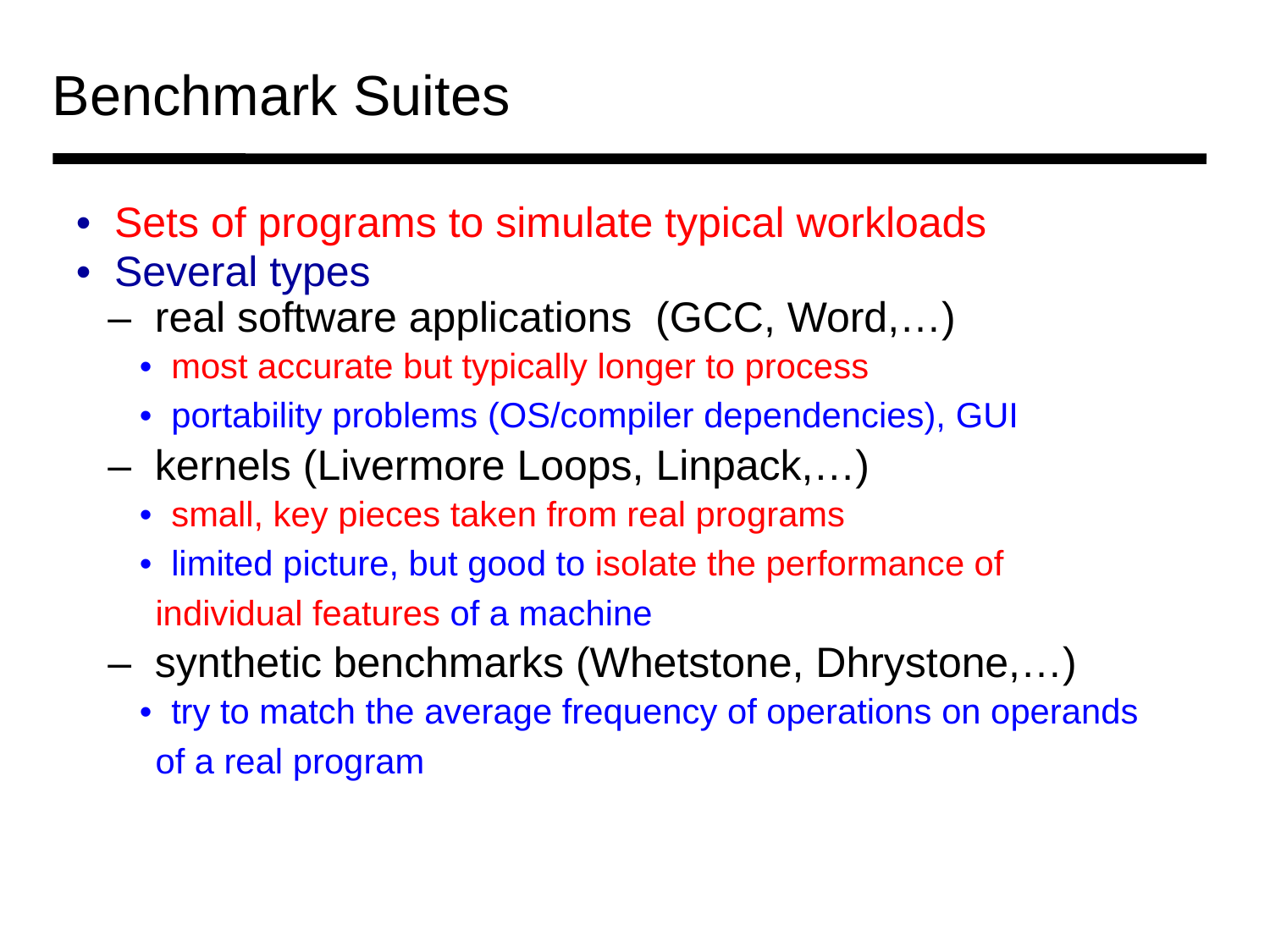

Benchmark Suites

•  Sets of programs to simulate typical workloads
•  Several types
		–  real software applications  (GCC, Word,…)
			•  most accurate but typically longer to process
			•  portability problems (OS/compiler dependencies), GUI
		–  kernels (Livermore Loops, Linpack,…)
			•  small, key pieces taken from real programs
			•  limited picture, but good to isolate the performance of
				individual features of a machine
		–  synthetic benchmarks (Whetstone, Dhrystone,…)
			•  try to match the average frequency of operations on operands
				of a real program